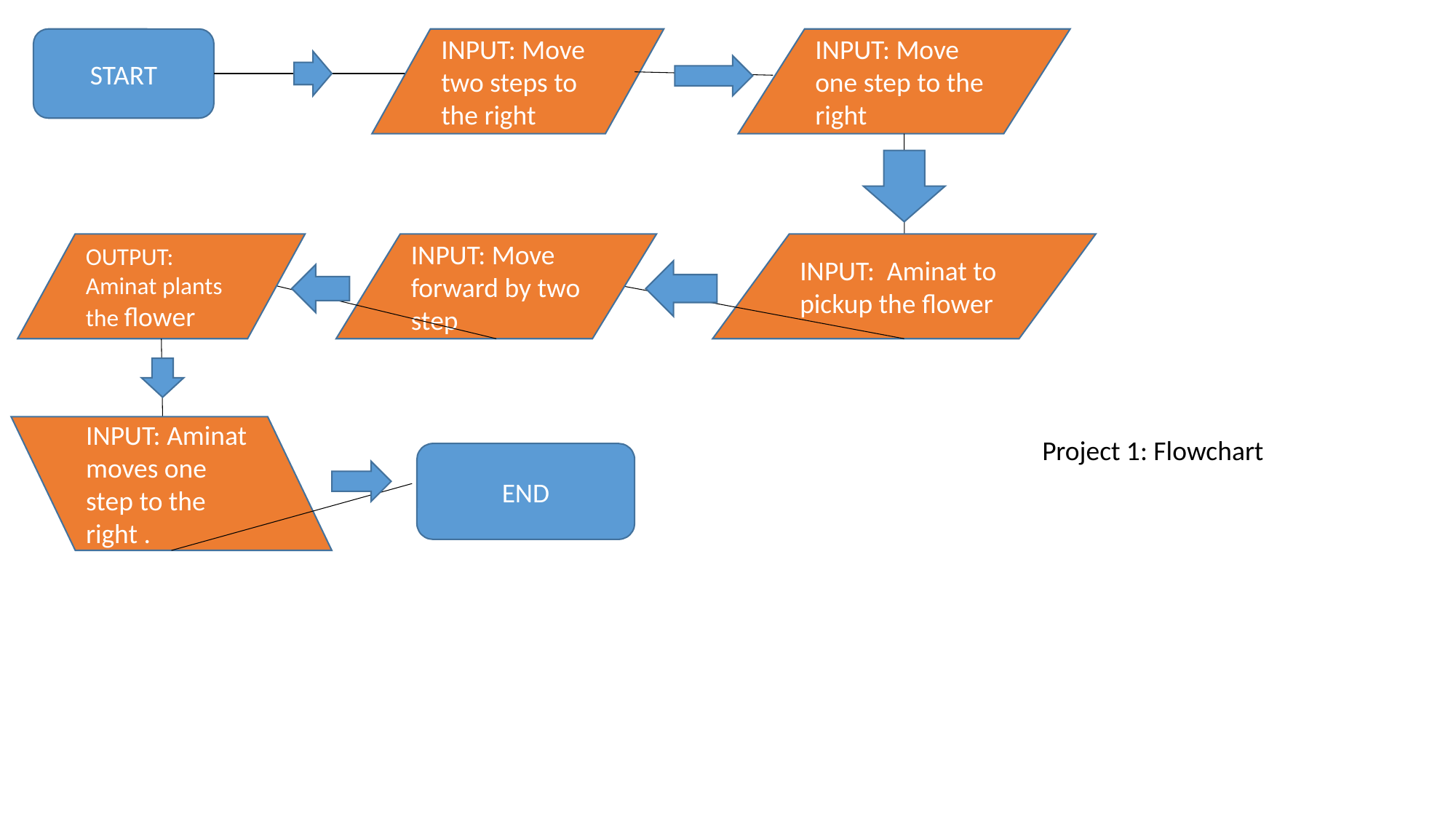

START
INPUT: Move two steps to the right
INPUT: Move one step to the right

OUTPUT: Aminat plants the flower
INPUT: Move forward by two step
INPUT:  Aminat to pickup the flower

INPUT: Aminat moves one step to the right .
                        Project 1: Flowchart
END